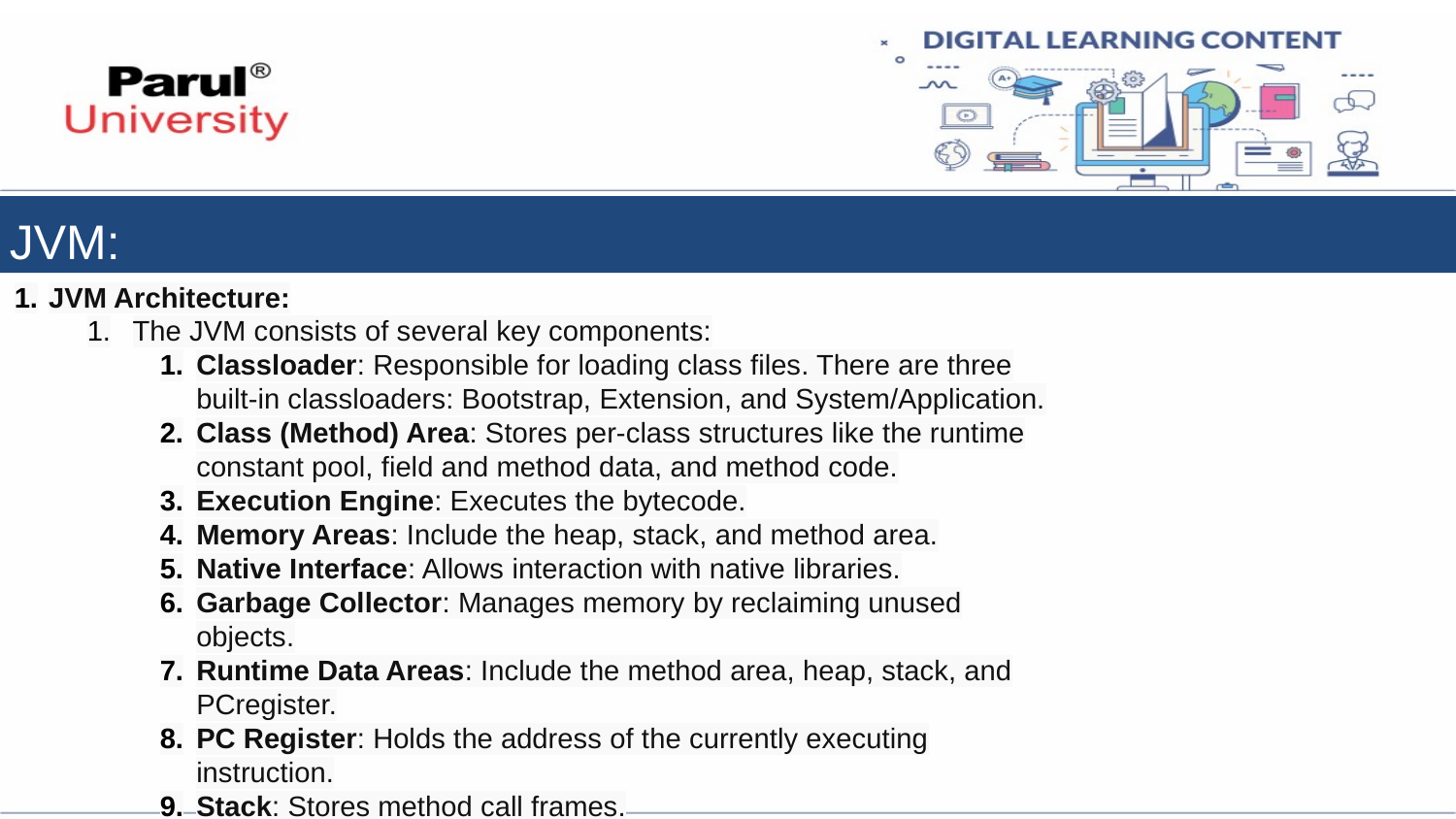

JVM:
JVM Architecture:
The JVM consists of several key components:
Classloader: Responsible for loading class files. There are three built-in classloaders: Bootstrap, Extension, and System/Application.
Class (Method) Area: Stores per-class structures like the runtime constant pool, field and method data, and method code.
Execution Engine: Executes the bytecode.
Memory Areas: Include the heap, stack, and method area.
Native Interface: Allows interaction with native libraries.
Garbage Collector: Manages memory by reclaiming unused objects.
Runtime Data Areas: Include the method area, heap, stack, and PCregister.
PC Register: Holds the address of the currently executing instruction.
Stack: Stores method call frames.
Heap: Stores objects and arrays.
Method Area: Stores class-level data.
Program Counter (PC): Keeps track of the currently executing instruction.